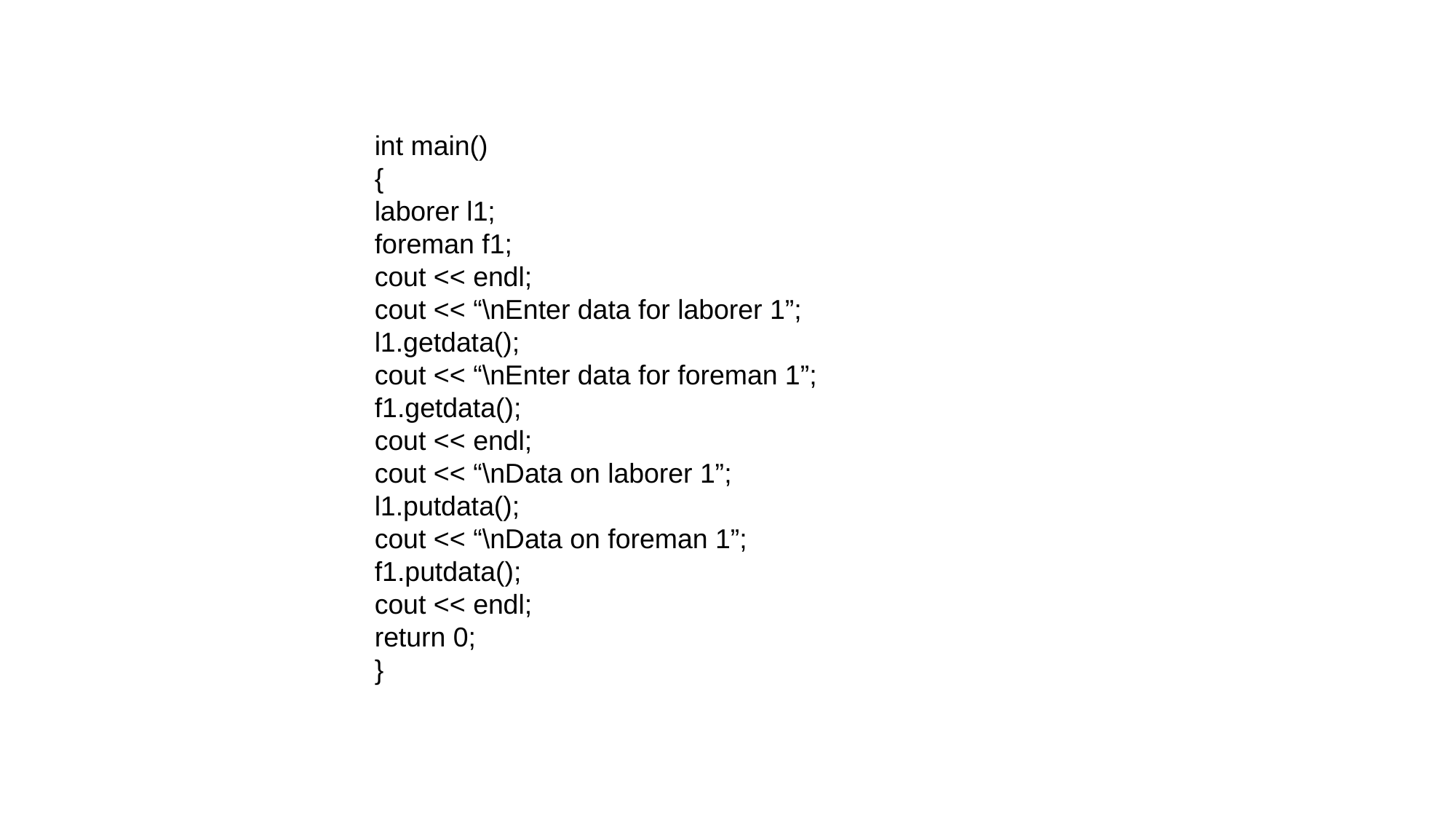

#
int main()
{
laborer l1;
foreman f1;
cout << endl;
cout << “\nEnter data for laborer 1”;
l1.getdata();
cout << “\nEnter data for foreman 1”;
f1.getdata();
cout << endl;
cout << “\nData on laborer 1”;
l1.putdata();
cout << “\nData on foreman 1”;
f1.putdata();
cout << endl;
return 0;
}